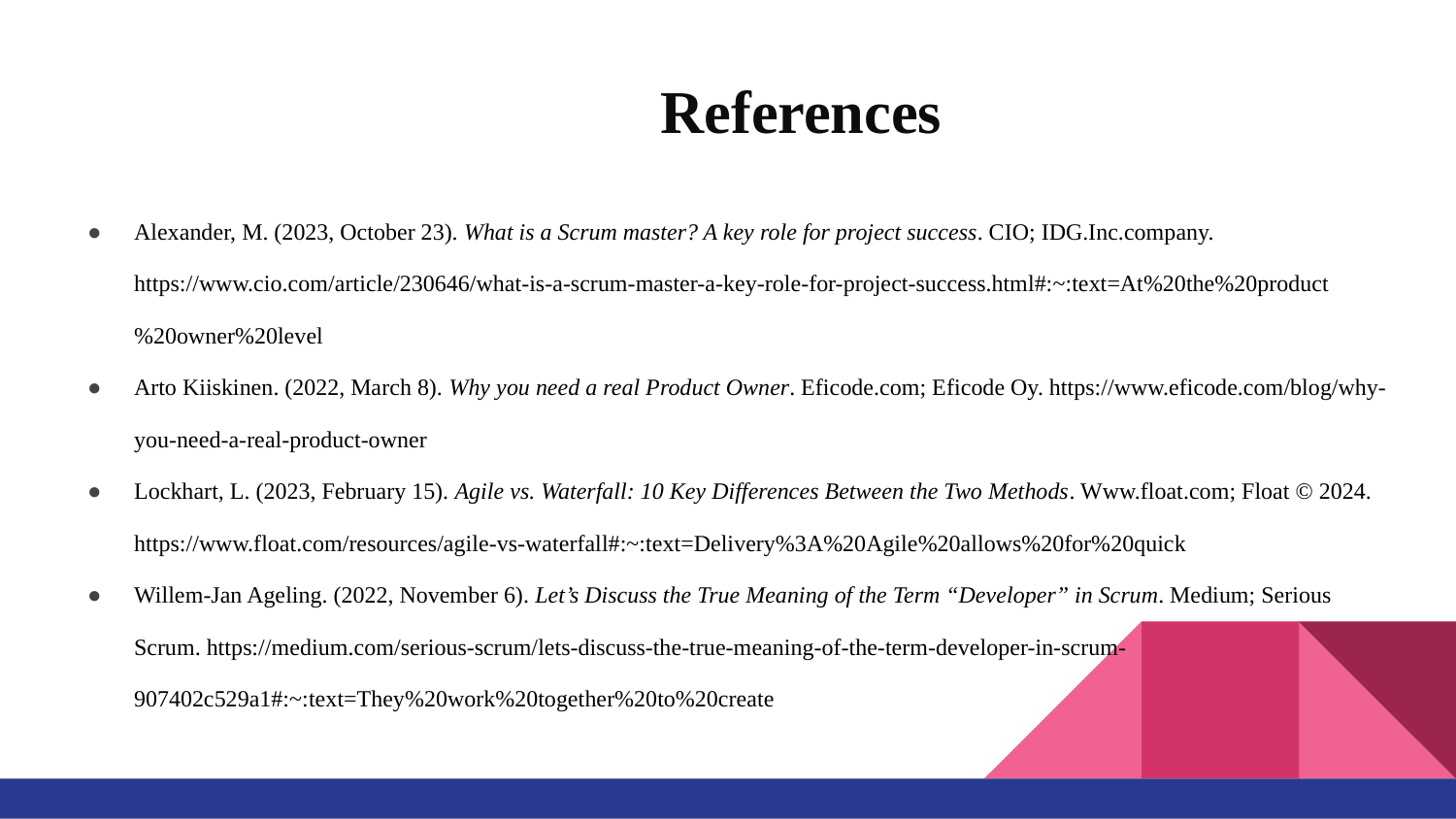

# References

Alexander, M. (2023, October 23). What is a Scrum master? A key role for project success. CIO; IDG.Inc.company. https://www.cio.com/article/230646/what-is-a-scrum-master-a-key-role-for-project-success.html#:~:text=At%20the%20product%20owner%20level
Arto Kiiskinen. (2022, March 8). Why you need a real Product Owner. Eficode.com; Eficode Oy. https://www.eficode.com/blog/why-you-need-a-real-product-owner
Lockhart, L. (2023, February 15). Agile vs. Waterfall: 10 Key Differences Between the Two Methods. Www.float.com; Float © 2024. https://www.float.com/resources/agile-vs-waterfall#:~:text=Delivery%3A%20Agile%20allows%20for%20quick
Willem-Jan Ageling. (2022, November 6). Let’s Discuss the True Meaning of the Term “Developer” in Scrum. Medium; Serious Scrum. https://medium.com/serious-scrum/lets-discuss-the-true-meaning-of-the-term-developer-in-scrum-907402c529a1#:~:text=They%20work%20together%20to%20create